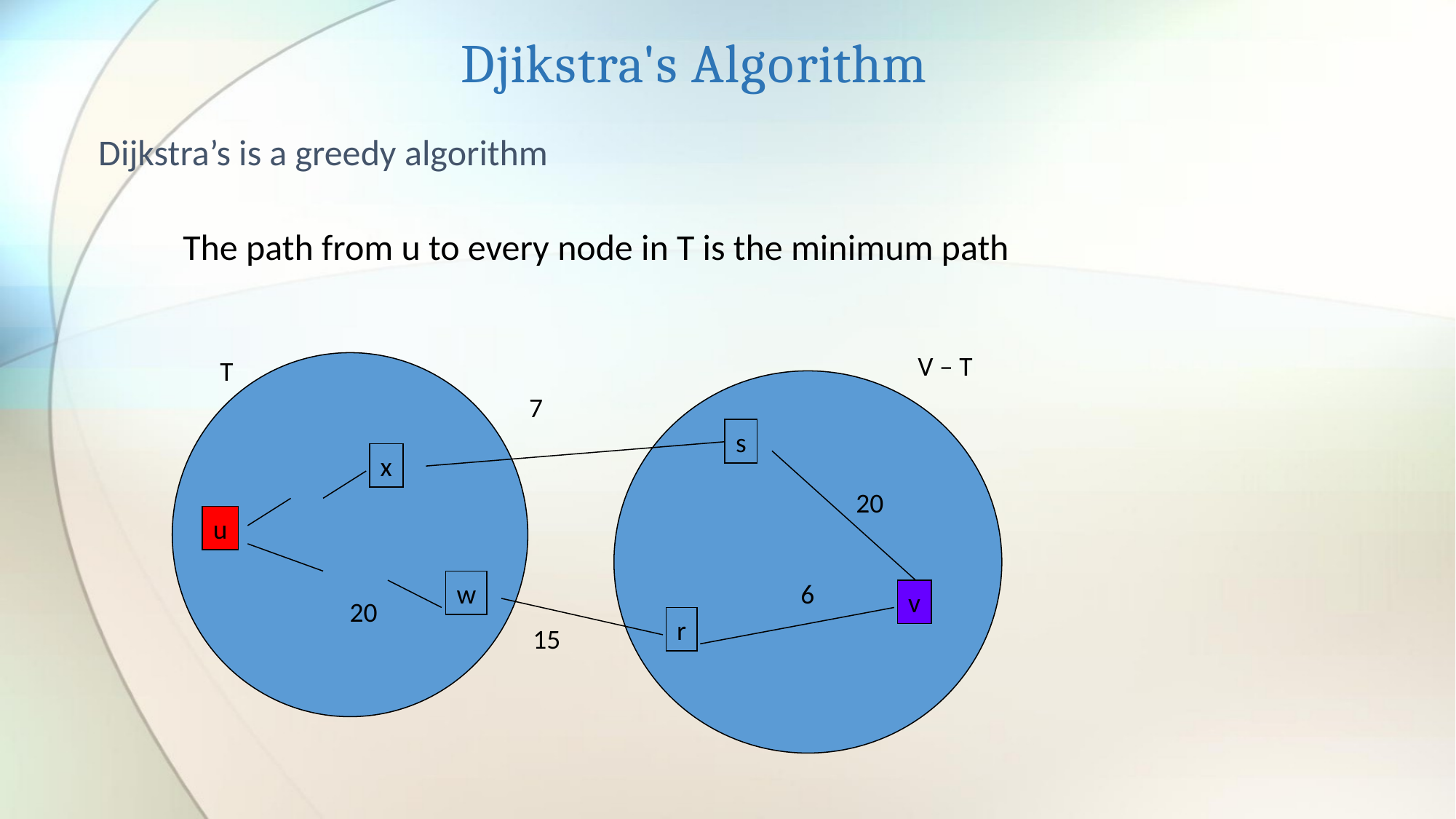

# Djikstra's Algorithm
Dijkstra’s is a greedy algorithm
The path from u to every node in T is the minimum path
V – T
T

7
s

x

20

u

w
6

v
20

r

15